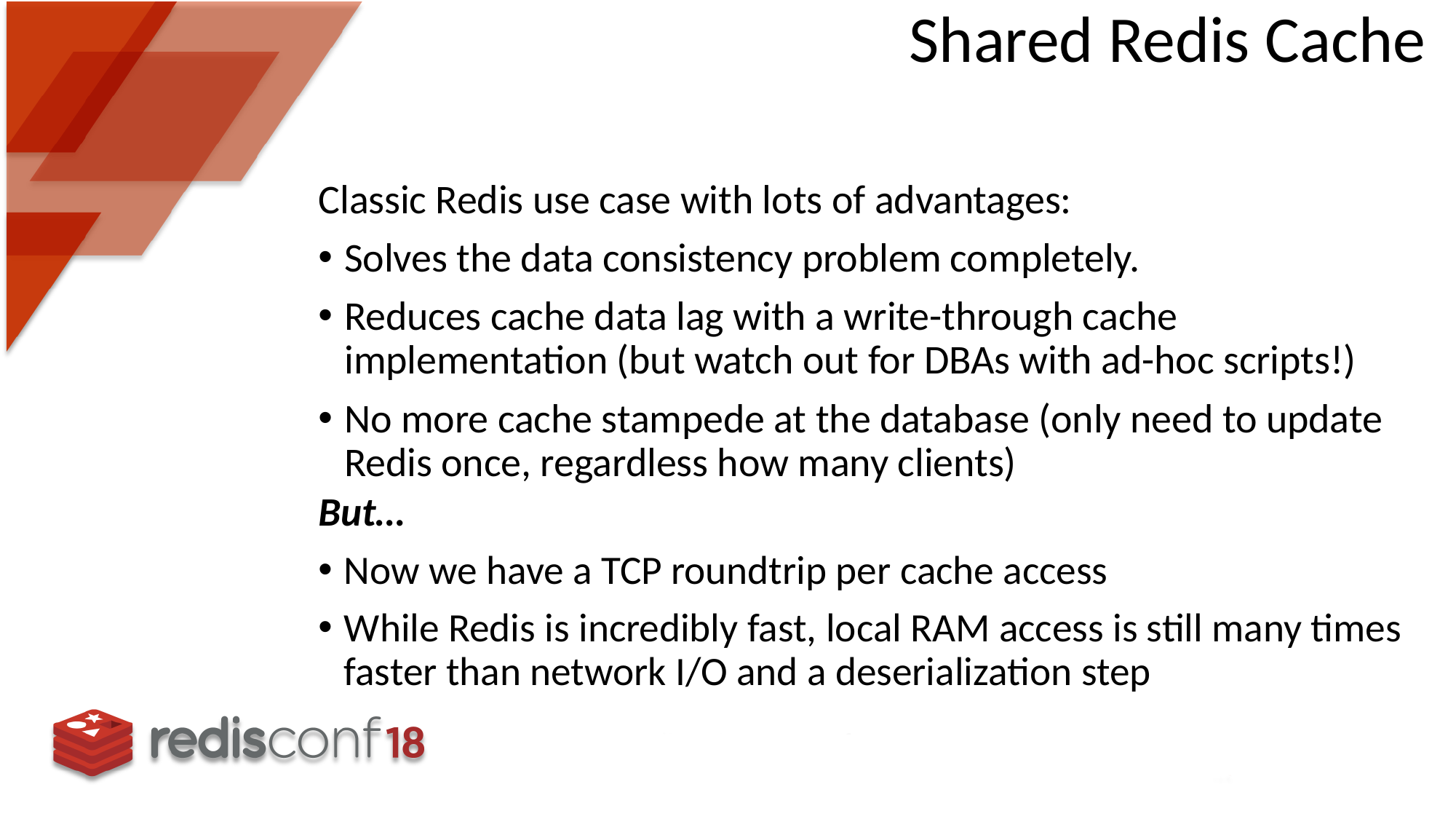

# Shared Redis Cache
Classic Redis use case with lots of advantages:
Solves the data consistency problem completely.
Reduces cache data lag with a write-through cache implementation (but watch out for DBAs with ad-hoc scripts!)
No more cache stampede at the database (only need to update Redis once, regardless how many clients)

But…
Now we have a TCP roundtrip per cache access
While Redis is incredibly fast, local RAM access is still many times faster than network I/O and a deserialization step